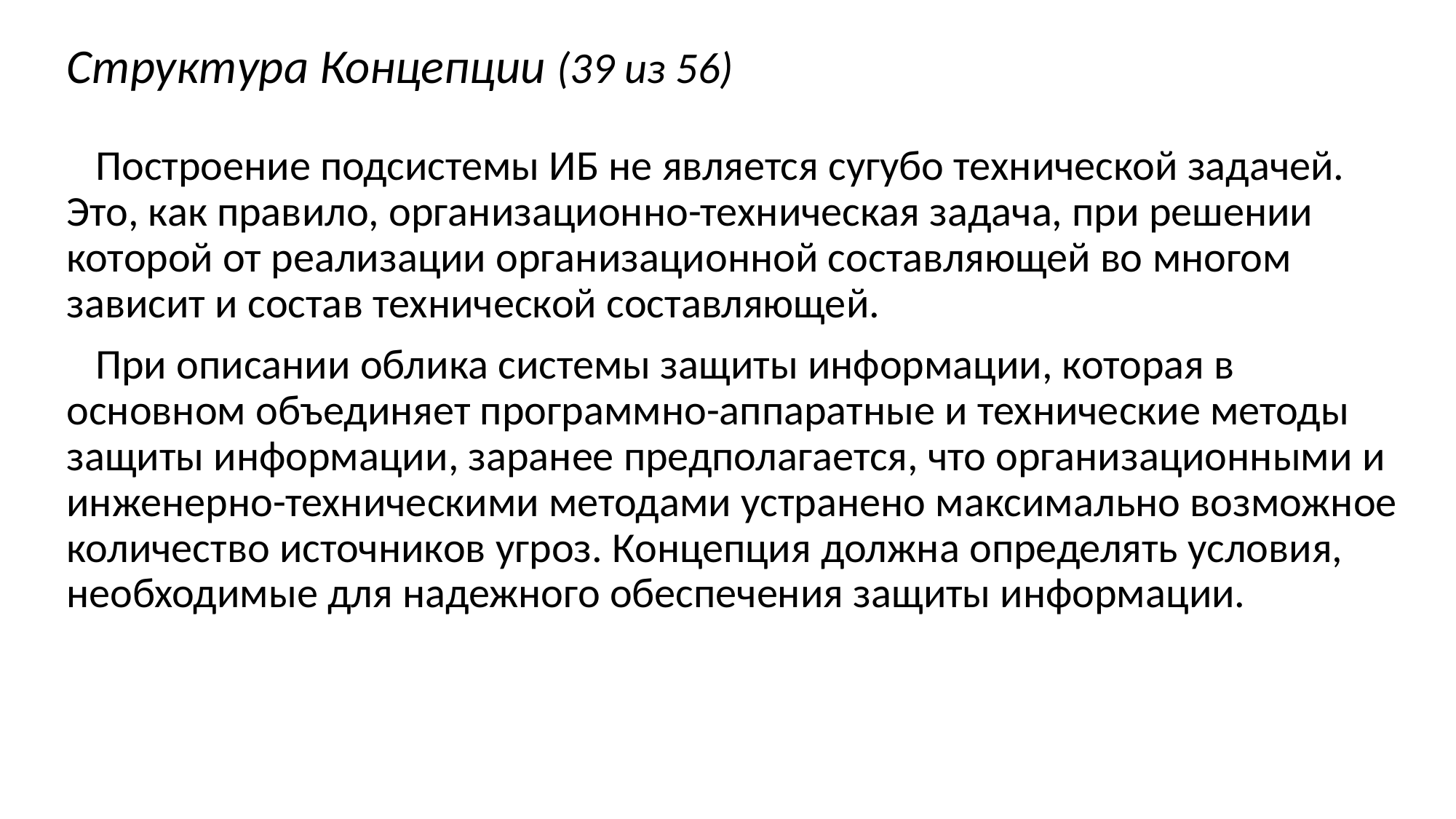

# Структура Концепции (39 из 56)
   Построение подсистемы ИБ не является сугубо технической задачей. Это, как правило, организационно-техническая задача, при решении которой от реализации организационной составляющей во многом зависит и состав технической составляющей.
   При описании облика системы защиты информации, которая в основном объединяет программно-аппаратные и технические методы защиты информации, заранее предполагается, что организационными и инженерно-техническими методами устранено максимально возможное количество источников угроз. Концепция должна определять условия, необходимые для надежного обеспечения защиты информации.